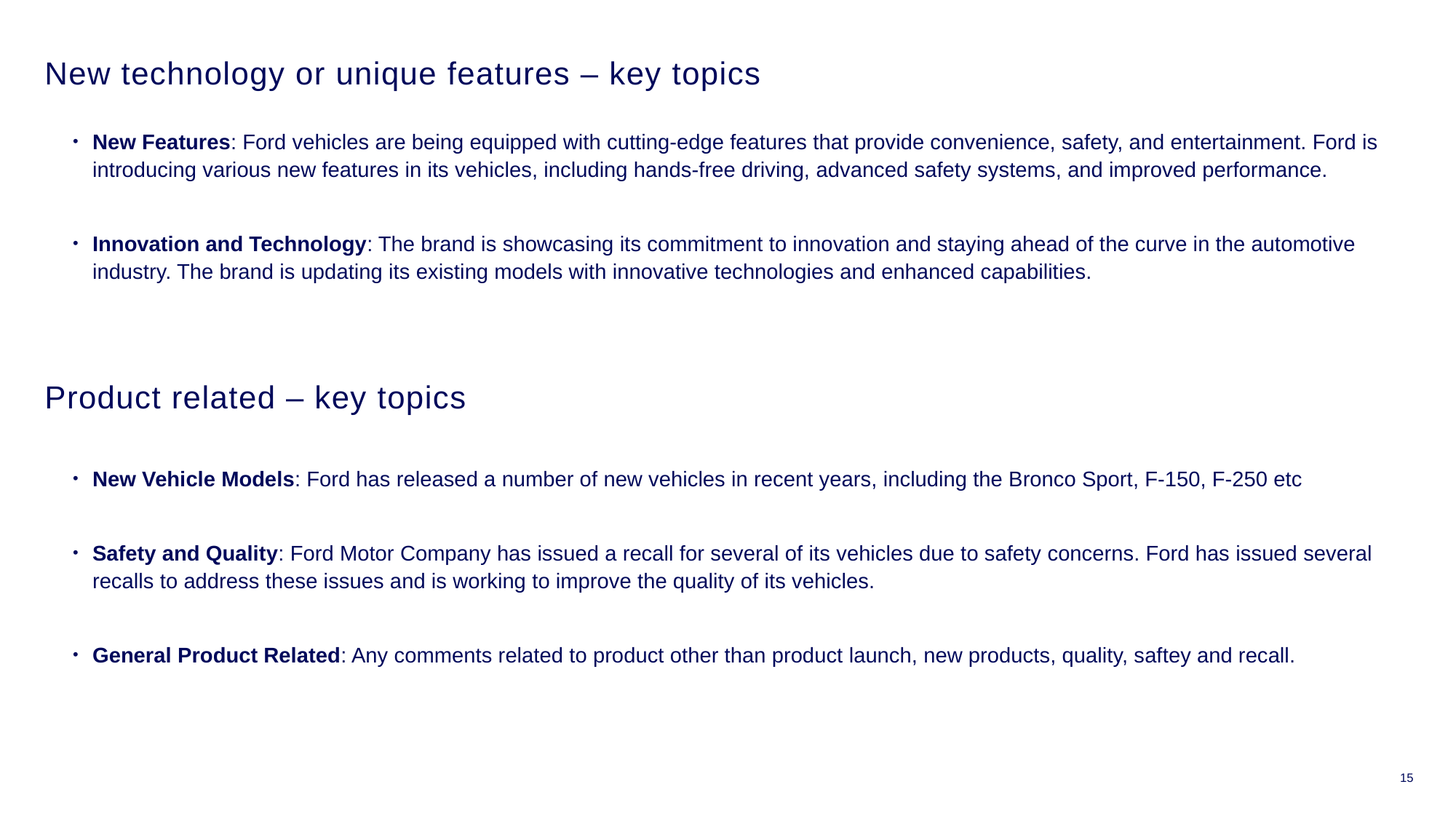

# New technology or unique features – key topics
New Features: Ford vehicles are being equipped with cutting-edge features that provide convenience, safety, and entertainment. Ford is introducing various new features in its vehicles, including hands-free driving, advanced safety systems, and improved performance.

Innovation and Technology: The brand is showcasing its commitment to innovation and staying ahead of the curve in the automotive industry. The brand is updating its existing models with innovative technologies and enhanced capabilities.
Product related – key topics
New Vehicle Models: Ford has released a number of new vehicles in recent years, including the Bronco Sport, F-150, F-250 etc

Safety and Quality: Ford Motor Company has issued a recall for several of its vehicles due to safety concerns. Ford has issued several recalls to address these issues and is working to improve the quality of its vehicles.

General Product Related: Any comments related to product other than product launch, new products, quality, saftey and recall.
15